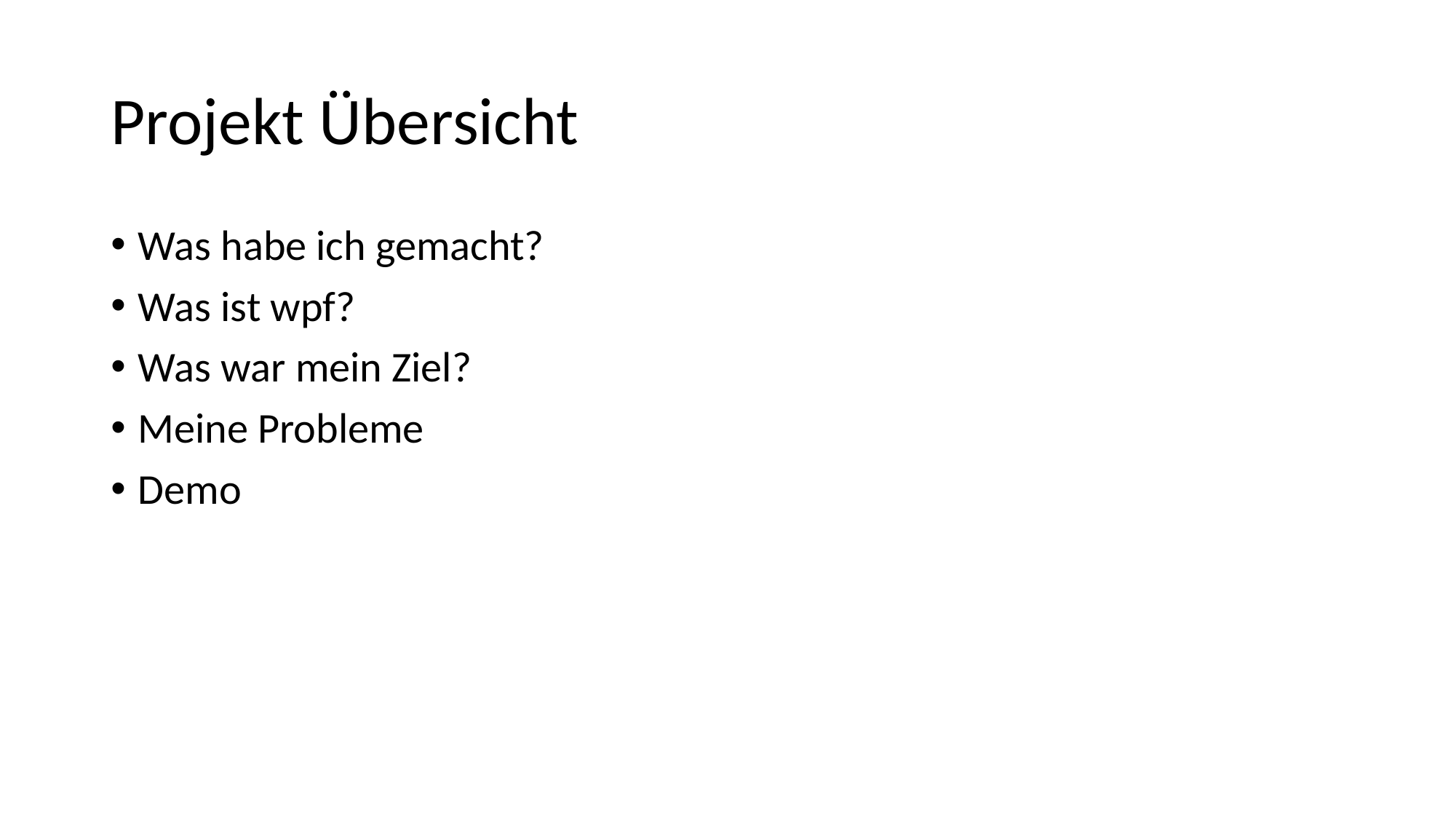

# Projekt Übersicht
Was habe ich gemacht?
Was ist wpf?
Was war mein Ziel?
Meine Probleme
Demo